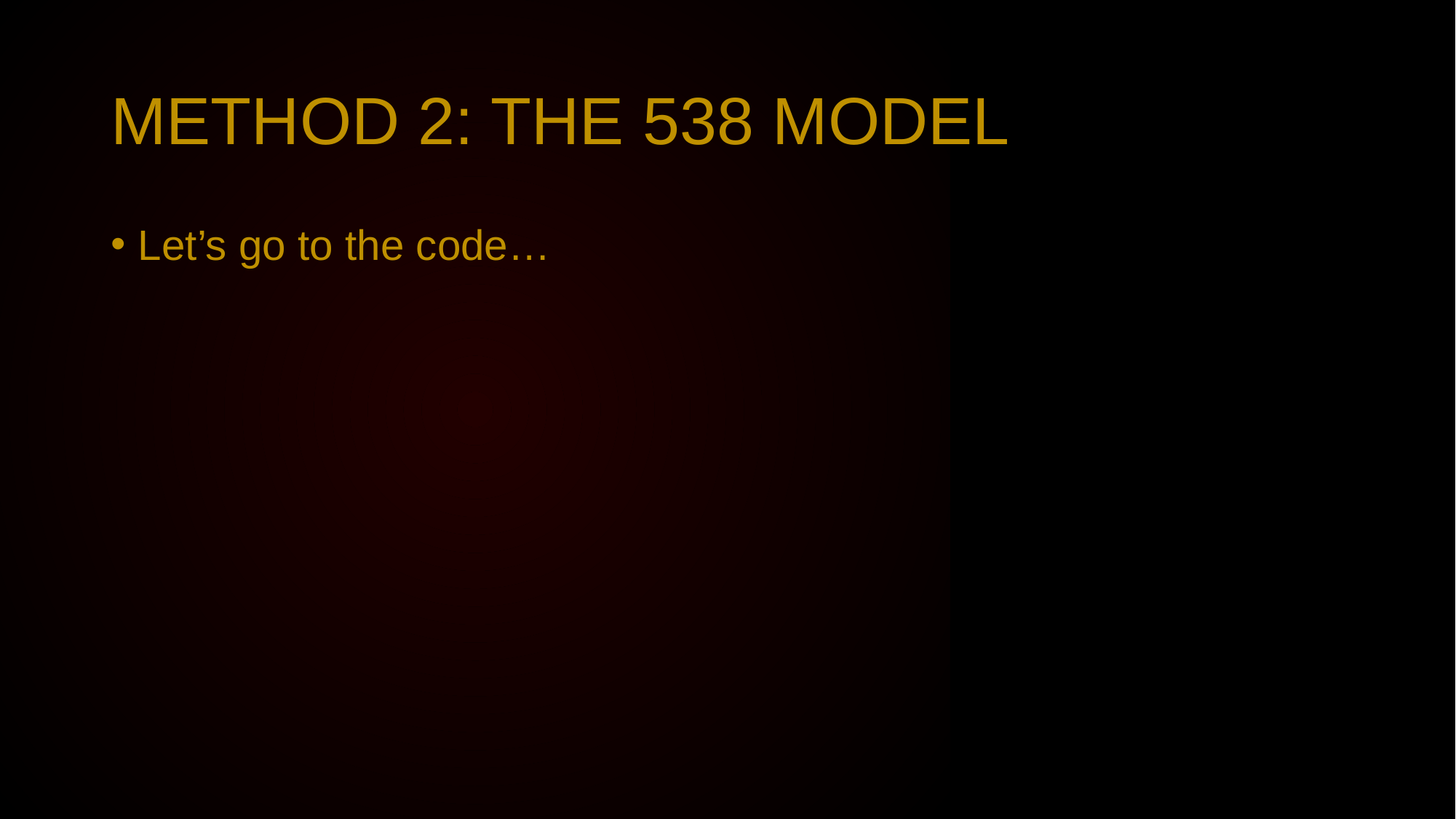

# Method 2: The 538 Model
Let’s go to the code…